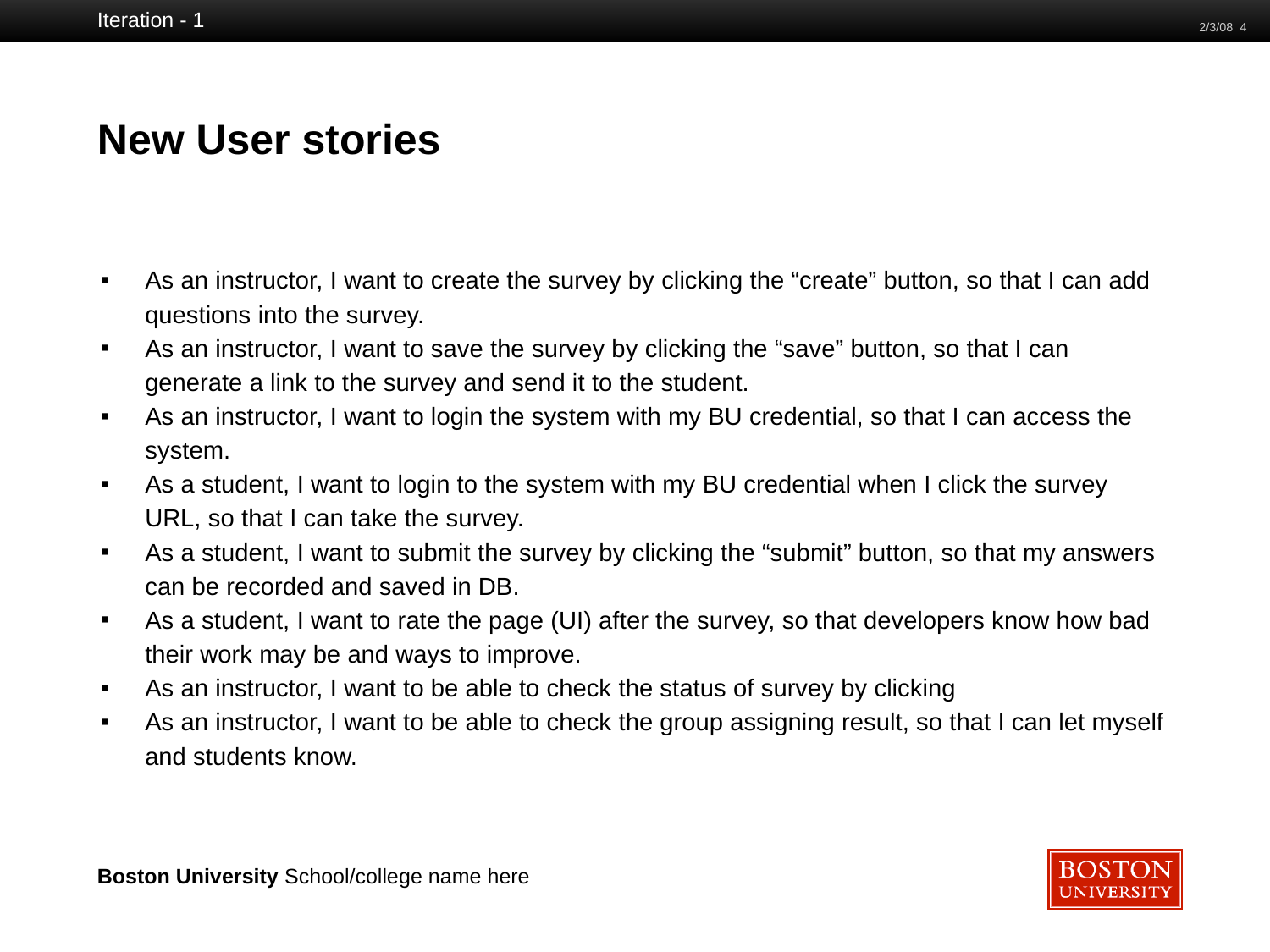

Iteration - 1

2/3/08  4
# New User stories

As an instructor, I want to create the survey by clicking the “create” button, so that I can add questions into the survey.
As an instructor, I want to save the survey by clicking the “save” button, so that I can generate a link to the survey and send it to the student.
As an instructor, I want to login the system with my BU credential, so that I can access the system.
As a student, I want to login to the system with my BU credential when I click the survey URL, so that I can take the survey.
As a student, I want to submit the survey by clicking the “submit” button, so that my answers can be recorded and saved in DB.
As a student, I want to rate the page (UI) after the survey, so that developers know how bad their work may be and ways to improve.
As an instructor, I want to be able to check the status of survey by clicking
As an instructor, I want to be able to check the group assigning result, so that I can let myself and students know.